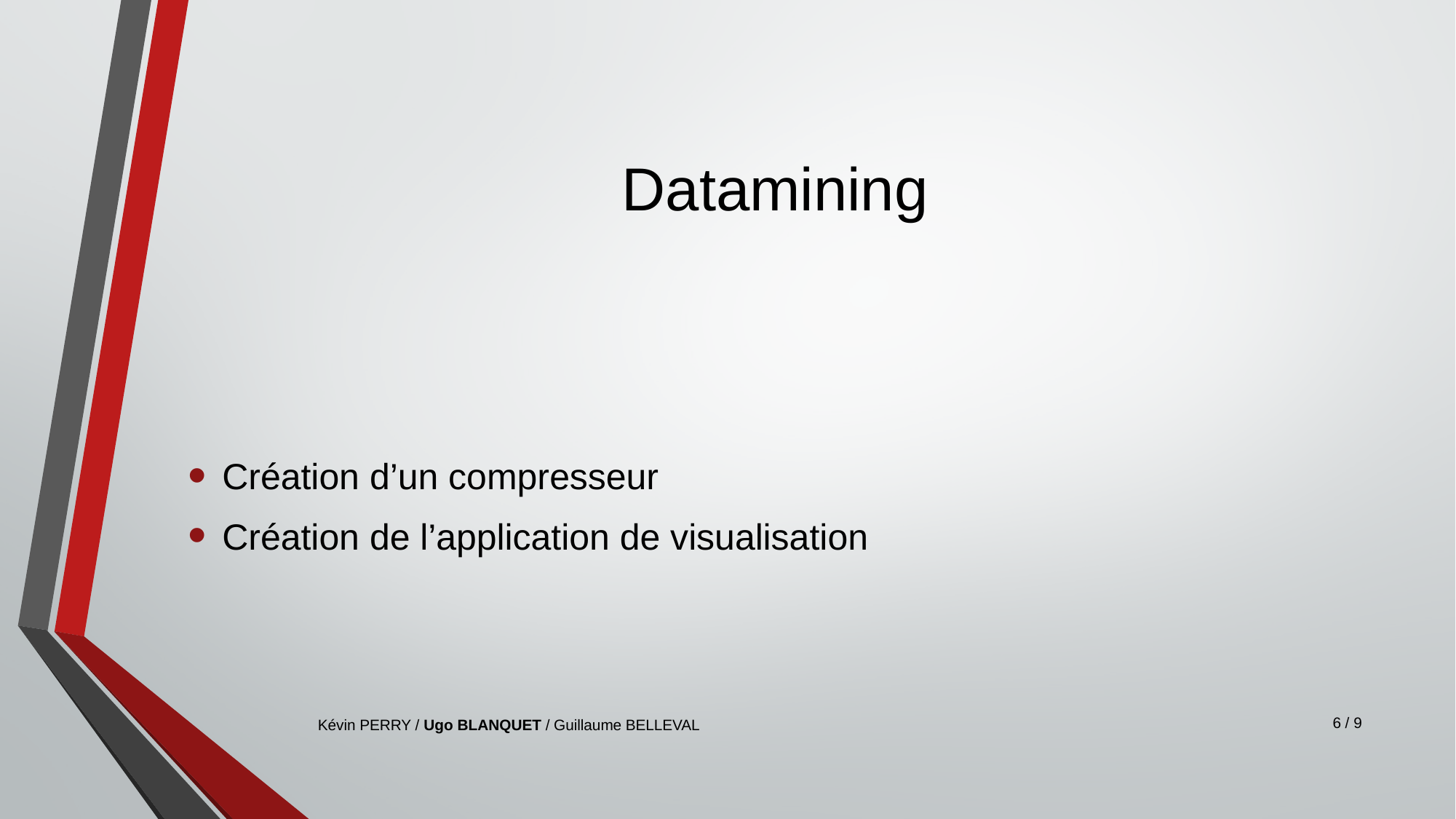

# Datamining
Création d’un compresseur
Création de l’application de visualisation
6 / 9
Kévin PERRY / Ugo BLANQUET / Guillaume BELLEVAL